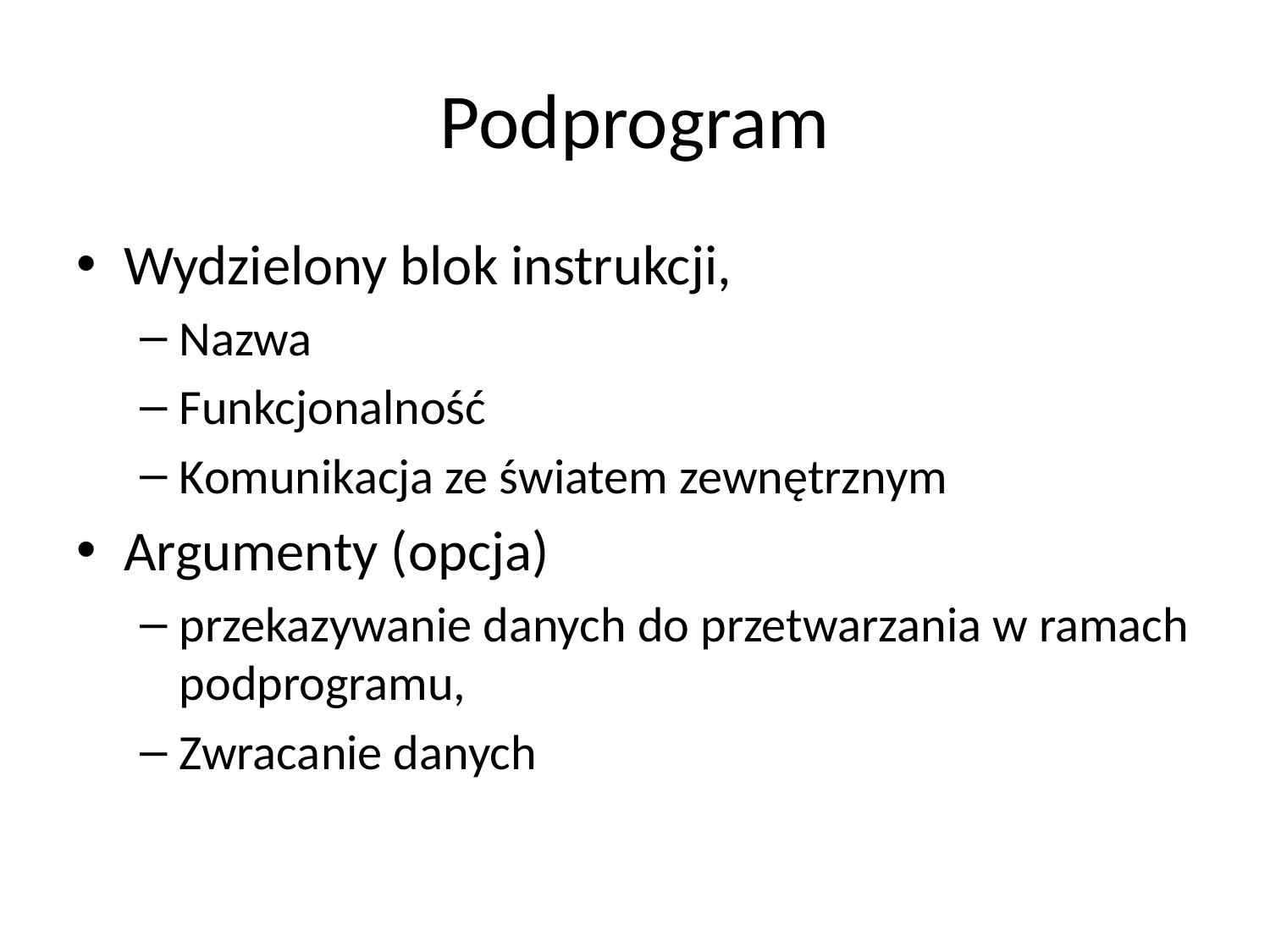

# Podprogram
Wydzielony blok instrukcji,
Nazwa
Funkcjonalność
Komunikacja ze światem zewnętrznym
Argumenty (opcja)
przekazywanie danych do przetwarzania w ramach podprogramu,
Zwracanie danych